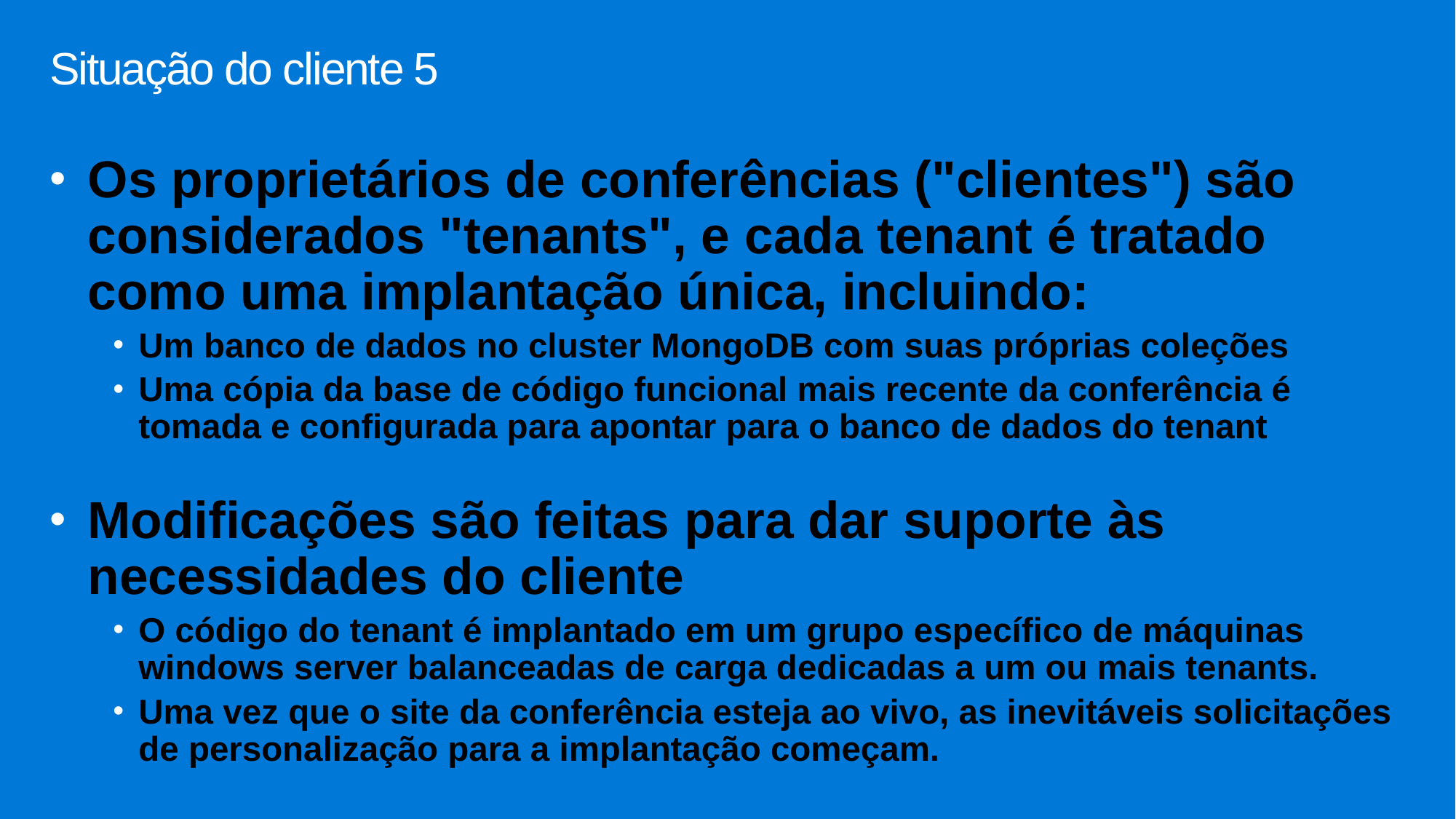

# Situação do cliente 5
Os proprietários de conferências ("clientes") são considerados "tenants", e cada tenant é tratado como uma implantação única, incluindo:
Um banco de dados no cluster MongoDB com suas próprias coleções
Uma cópia da base de código funcional mais recente da conferência é tomada e configurada para apontar para o banco de dados do tenant

Modificações são feitas para dar suporte às necessidades do cliente
O código do tenant é implantado em um grupo específico de máquinas windows server balanceadas de carga dedicadas a um ou mais tenants.
Uma vez que o site da conferência esteja ao vivo, as inevitáveis solicitações de personalização para a implantação começam.